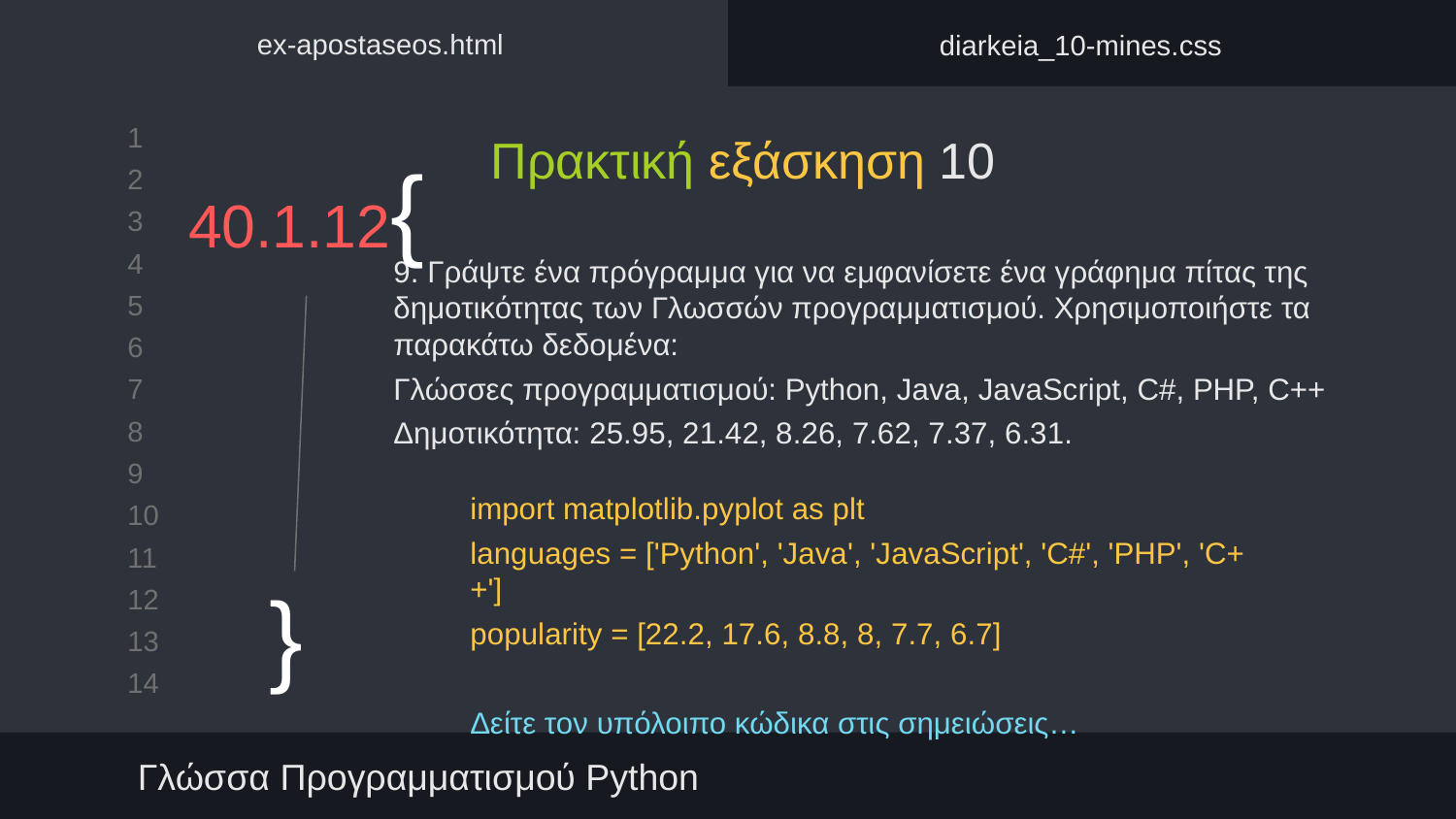

ex-apostaseos.html
diarkeia_10-mines.css
Πρακτική εξάσκηση 10
# 40.1.12{
9. Γράψτε ένα πρόγραμμα για να εμφανίσετε ένα γράφημα πίτας της δημοτικότητας των Γλωσσών προγραμματισμού. Χρησιμοποιήστε τα παρακάτω δεδομένα:
Γλώσσες προγραμματισμού: Python, Java, JavaScript, C#, PHP, C++
Δημοτικότητα: 25.95, 21.42, 8.26, 7.62, 7.37, 6.31.

import matplotlib.pyplot as plt
languages = ['Python', 'Java', 'JavaScript', 'C#', 'PHP', 'C++']
popularity = [22.2, 17.6, 8.8, 8, 7.7, 6.7]

Δείτε τον υπόλοιπο κώδικα στις σημειώσεις…

}
Γλώσσα Προγραμματισμού Python